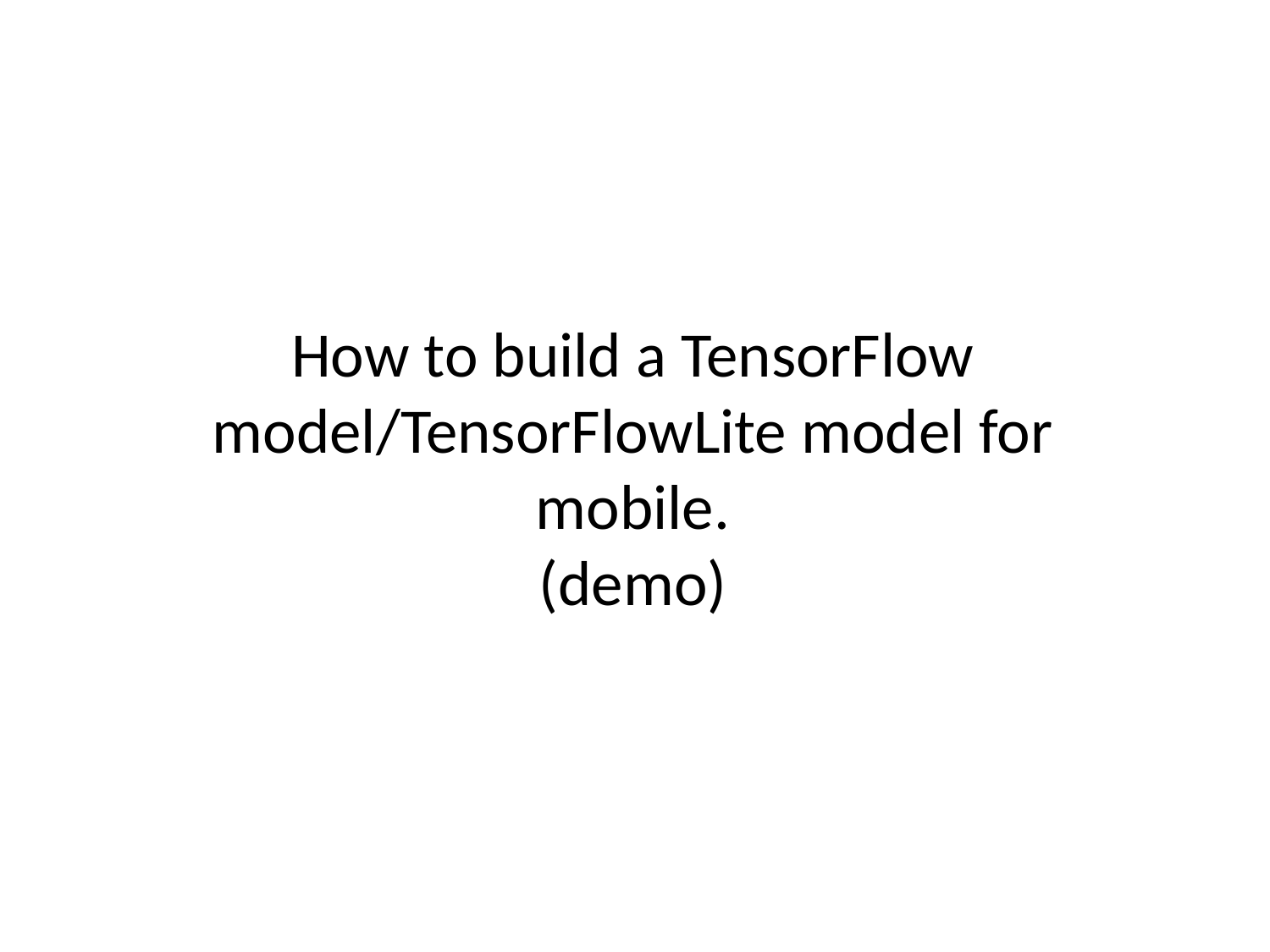

How to build a TensorFlow model/TensorFlowLite model for mobile.
(demo)